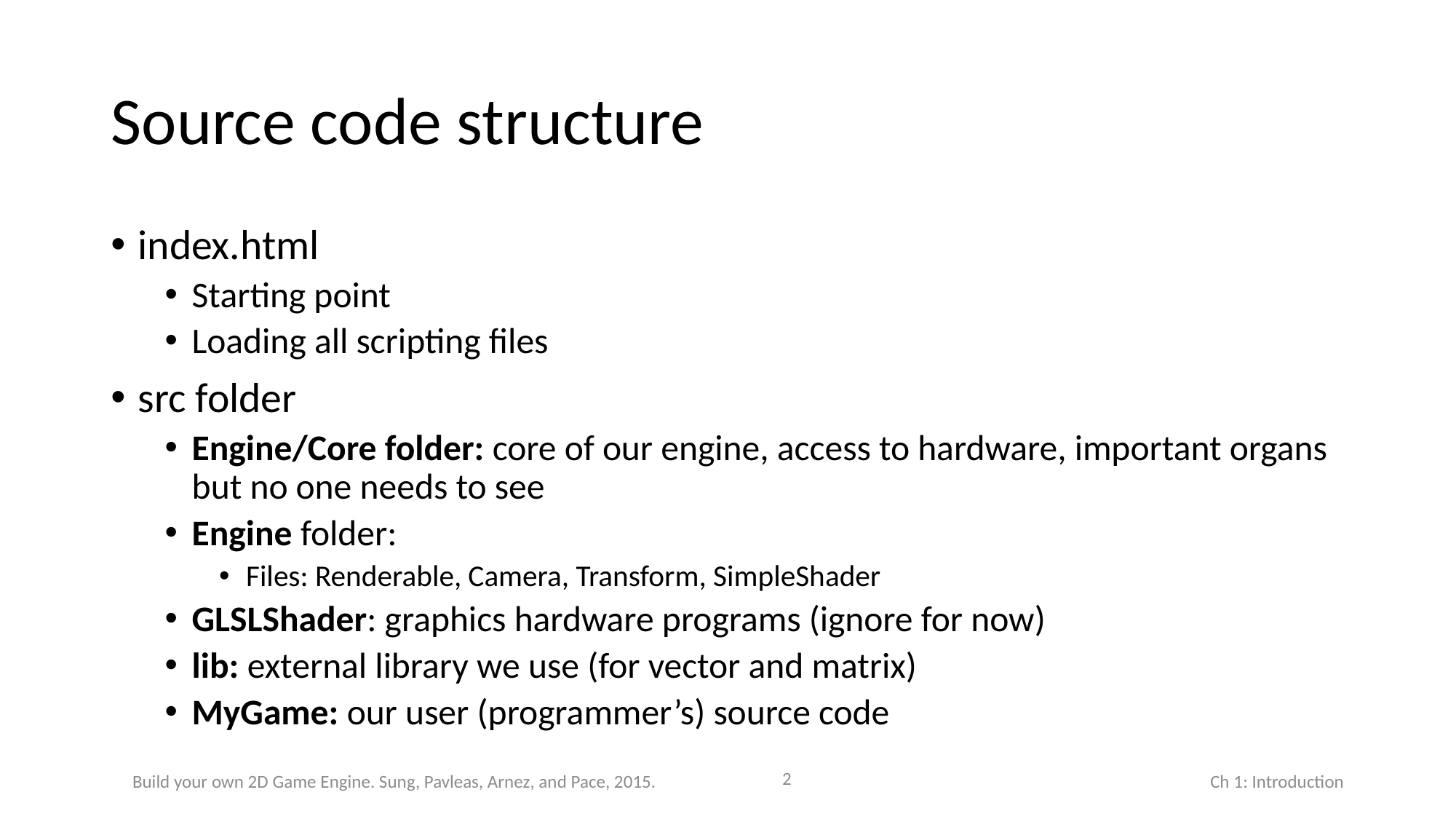

# Source code structure
index.html
Starting point
Loading all scripting files
src folder
Engine/Core folder: core of our engine, access to hardware, important organs but no one needs to see
Engine folder:
Files: Renderable, Camera, Transform, SimpleShader
GLSLShader: graphics hardware programs (ignore for now)
lib: external library we use (for vector and matrix)
MyGame: our user (programmer’s) source code